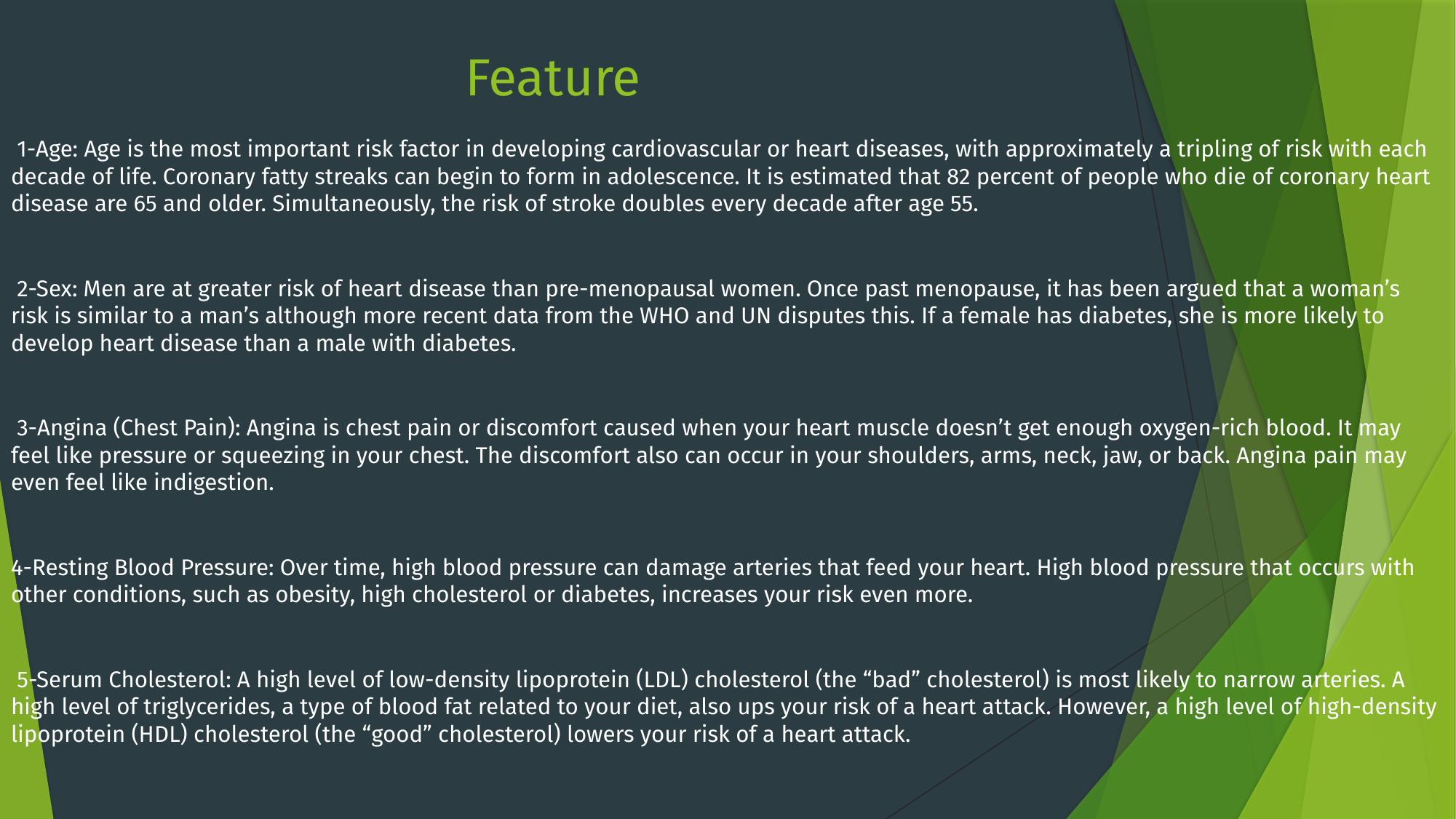

# Feature
 1-Age: Age is the most important risk factor in developing cardiovascular or heart diseases, with approximately a tripling of risk with each decade of life. Coronary fatty streaks can begin to form in adolescence. It is estimated that 82 percent of people who die of coronary heart disease are 65 and older. Simultaneously, the risk of stroke doubles every decade after age 55.

 2-Sex: Men are at greater risk of heart disease than pre-menopausal women. Once past menopause, it has been argued that a woman’s risk is similar to a man’s although more recent data from the WHO and UN disputes this. If a female has diabetes, she is more likely to develop heart disease than a male with diabetes.

 3-Angina (Chest Pain): Angina is chest pain or discomfort caused when your heart muscle doesn’t get enough oxygen-rich blood. It may feel like pressure or squeezing in your chest. The discomfort also can occur in your shoulders, arms, neck, jaw, or back. Angina pain may even feel like indigestion.

4-Resting Blood Pressure: Over time, high blood pressure can damage arteries that feed your heart. High blood pressure that occurs with other conditions, such as obesity, high cholesterol or diabetes, increases your risk even more.

 5-Serum Cholesterol: A high level of low-density lipoprotein (LDL) cholesterol (the “bad” cholesterol) is most likely to narrow arteries. A high level of triglycerides, a type of blood fat related to your diet, also ups your risk of a heart attack. However, a high level of high-density lipoprotein (HDL) cholesterol (the “good” cholesterol) lowers your risk of a heart attack.

.